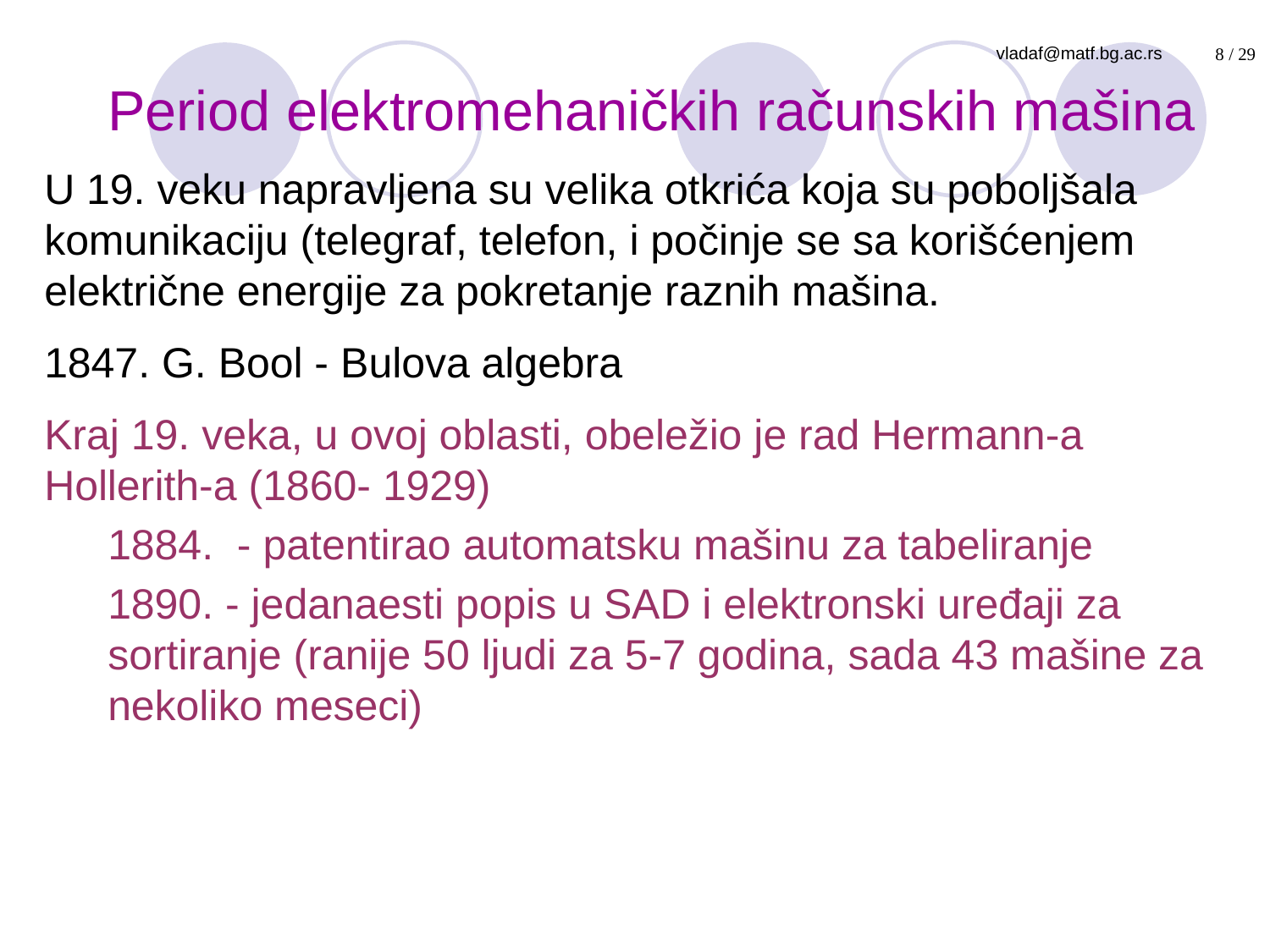

# Period elektromehaničkih računskih mašina

U 19. veku napravljena su velika otkrića koja su poboljšala komunikaciju (telegraf, telefon, i počinje se sa korišćenjem električne energije za pokretanje raznih mašina.
1847. G. Bool - Bulova algebra
Kraj 19. veka, u ovoj oblasti, obeležio je rad Hermann-a Hollerith-a (1860- 1929)
1884.  - patentirao automatsku mašinu za tabeliranje
1890. - jedanaesti popis u SAD i elektronski uređaji za sortiranje (ranije 50 ljudi za 5-7 godina, sada 43 mašine za nekoliko meseci)